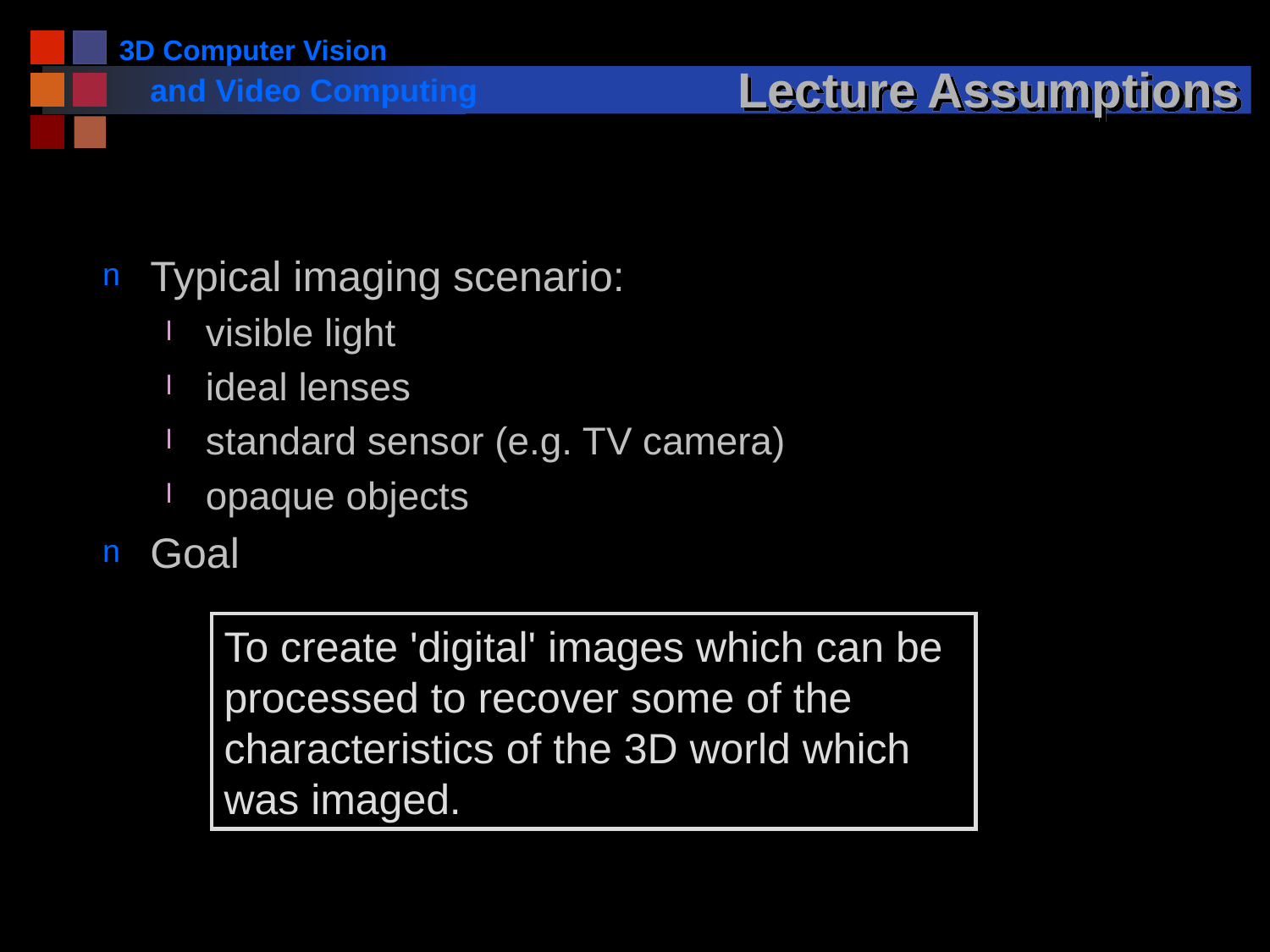

# Lecture Assumptions
Typical imaging scenario:
visible light
ideal lenses
standard sensor (e.g. TV camera)
opaque objects
Goal
To create 'digital' images which can be processed to recover some of the characteristics of the 3D world which was imaged.